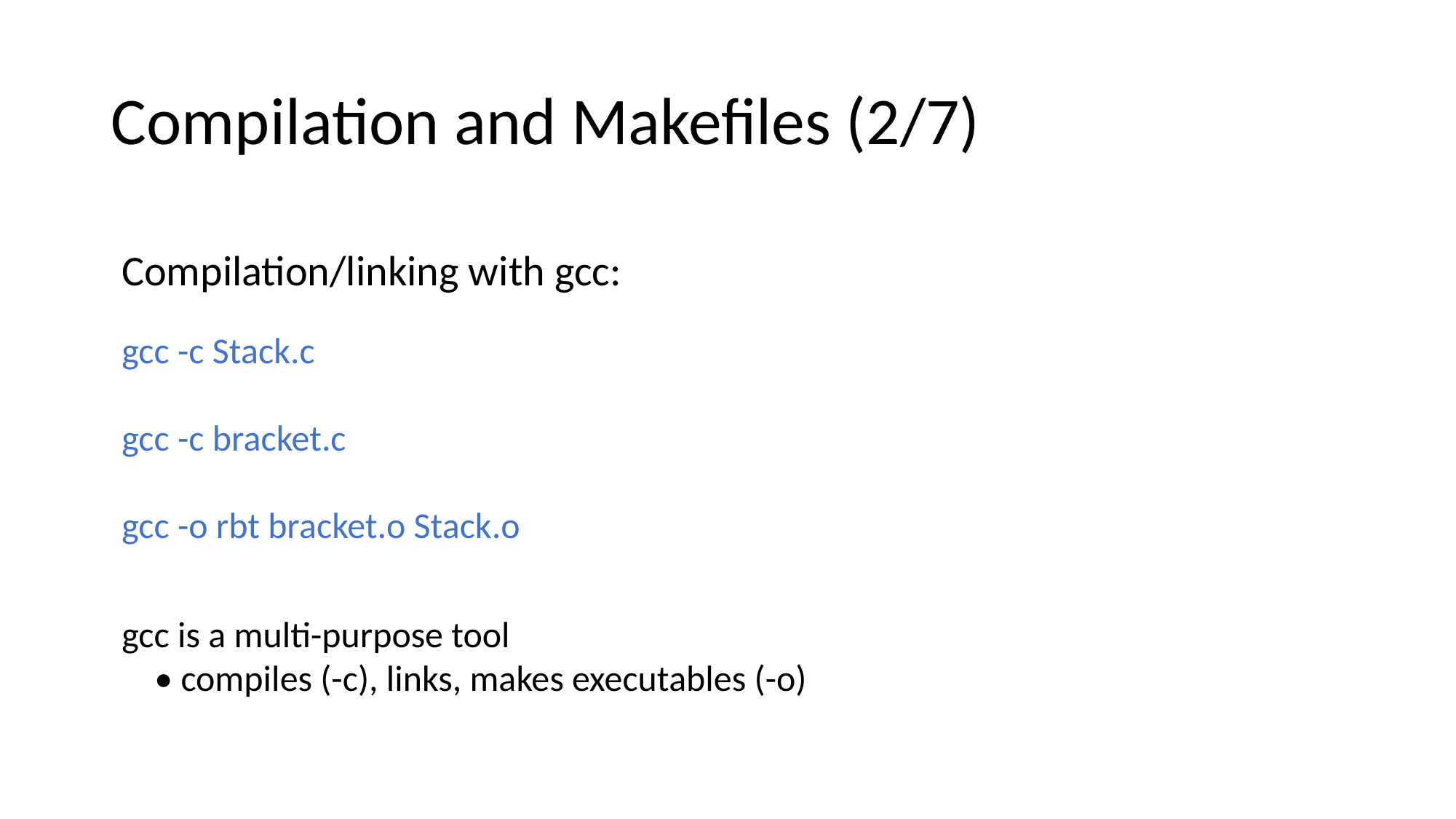

# Compilation and Makefiles (2/7)
Compilation/linking with gcc:

gcc -c Stack.c

gcc -c bracket.c

gcc -o rbt bracket.o Stack.o

gcc is a multi-purpose tool
    • compiles (-c), links, makes executables (-o)